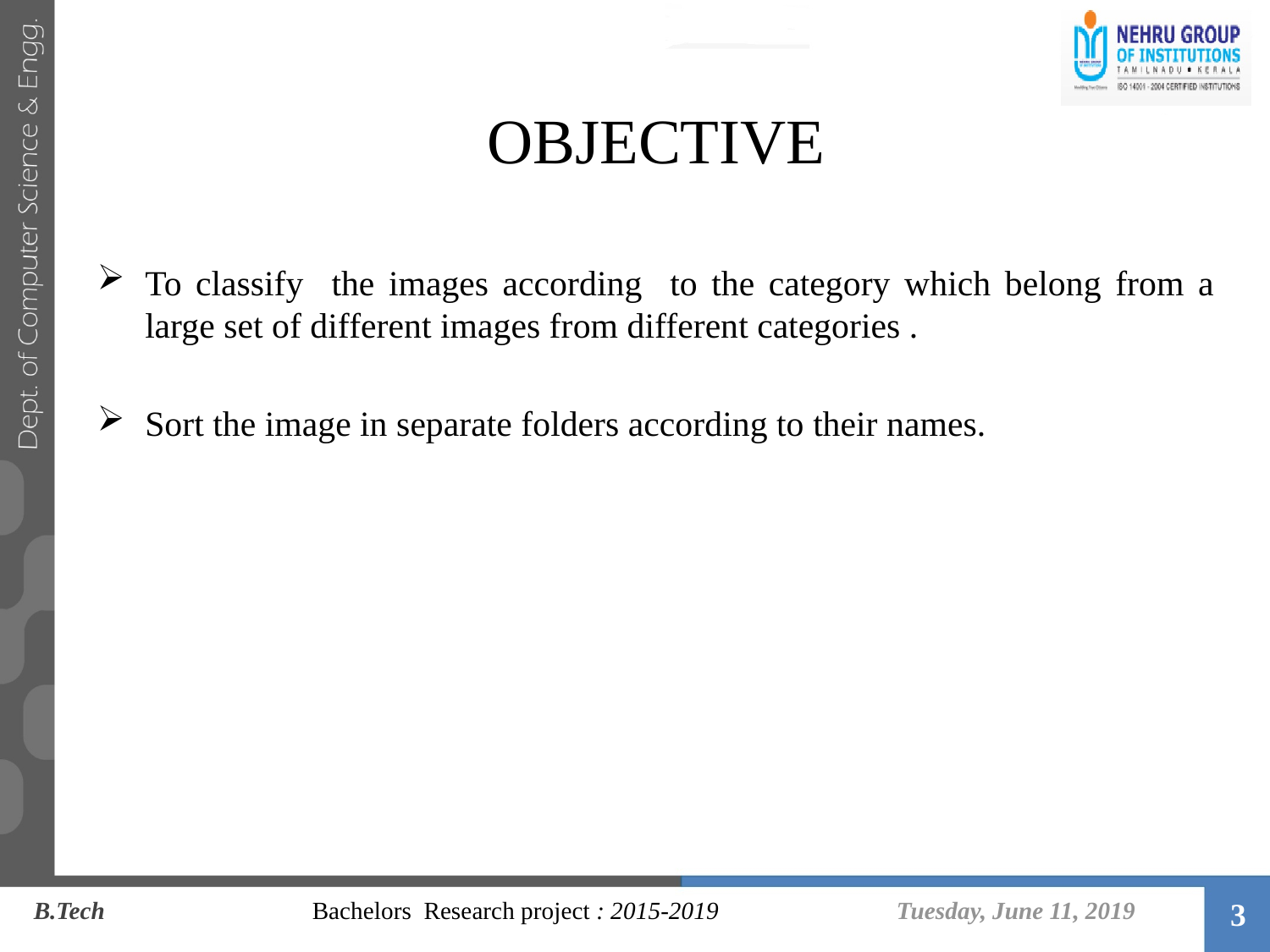

OBJECTIVE
To classify  the images according  to the category which belong from a large set of different images from different categories .

Sort the image in separate folders according to their names.
Tuesday, June 11, 2019
B.Tech 		    Bachelors  Research project : 2015-2019
3